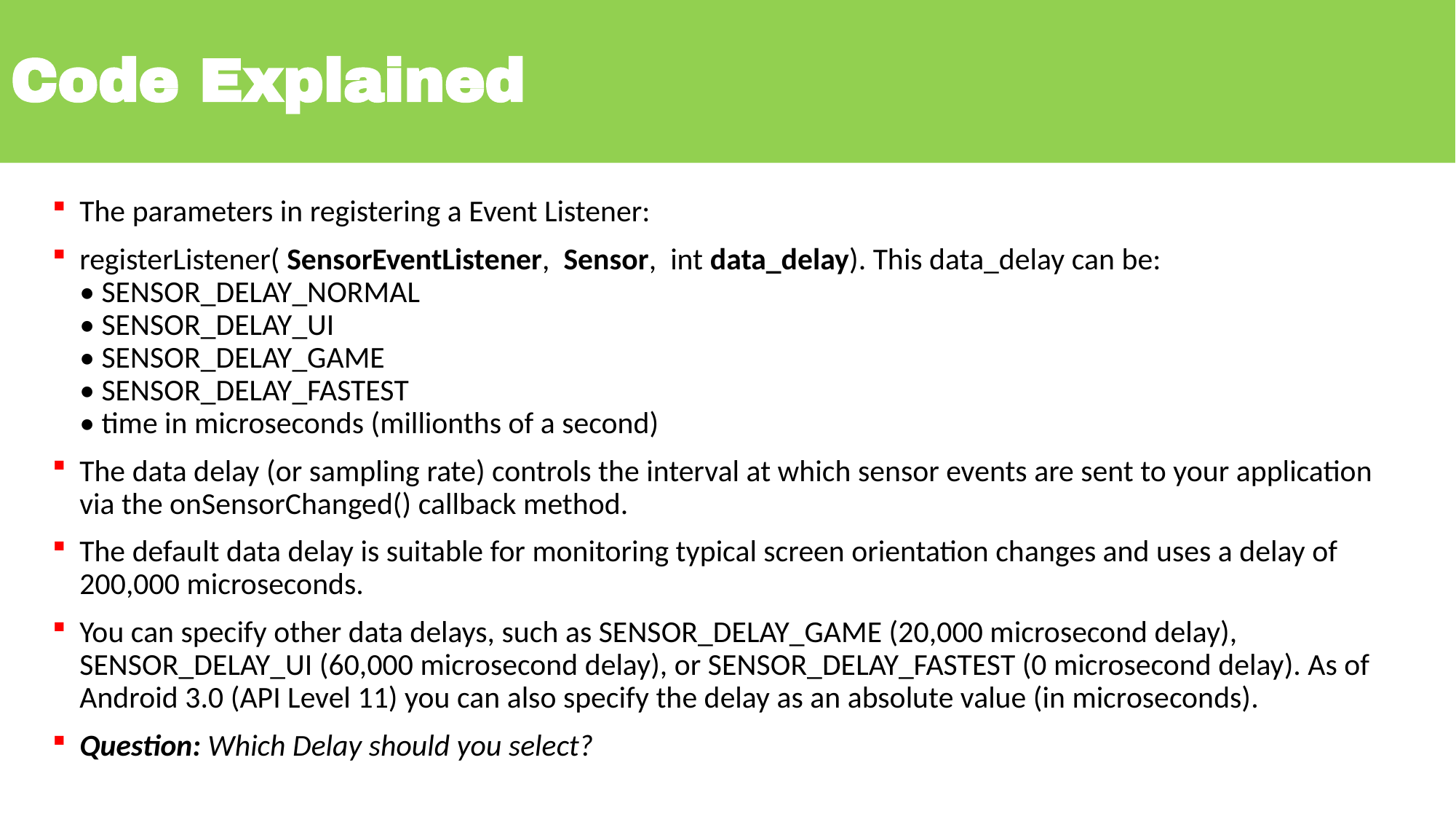

# Code Explained
The parameters in registering a Event Listener:
registerListener( SensorEventListener,  Sensor,  int data_delay). This data_delay can be:
• SENSOR_DELAY_NORMAL
• SENSOR_DELAY_UI
• SENSOR_DELAY_GAME
• SENSOR_DELAY_FASTEST
• time in microseconds (millionths of a second)
The data delay (or sampling rate) controls the interval at which sensor events are sent to your application via the onSensorChanged() callback method.
The default data delay is suitable for monitoring typical screen orientation changes and uses a delay of 200,000 microseconds.
You can specify other data delays, such as SENSOR_DELAY_GAME (20,000 microsecond delay), SENSOR_DELAY_UI (60,000 microsecond delay), or SENSOR_DELAY_FASTEST (0 microsecond delay). As of Android 3.0 (API Level 11) you can also specify the delay as an absolute value (in microseconds).
Question: Which Delay should you select?